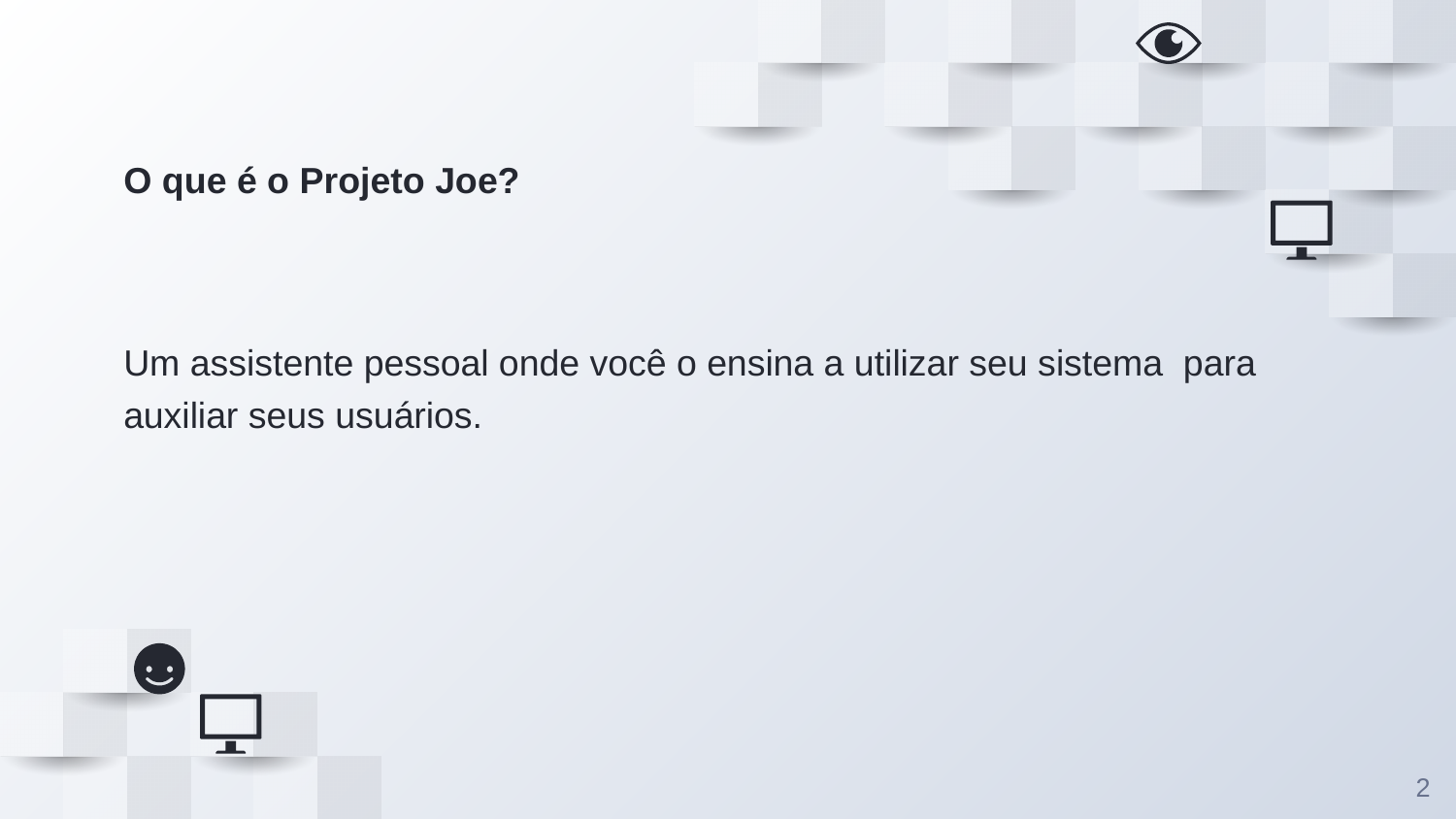

# O que é o Projeto Joe?

Um assistente pessoal onde você o ensina a utilizar seu sistema  para auxiliar seus usuários.

2